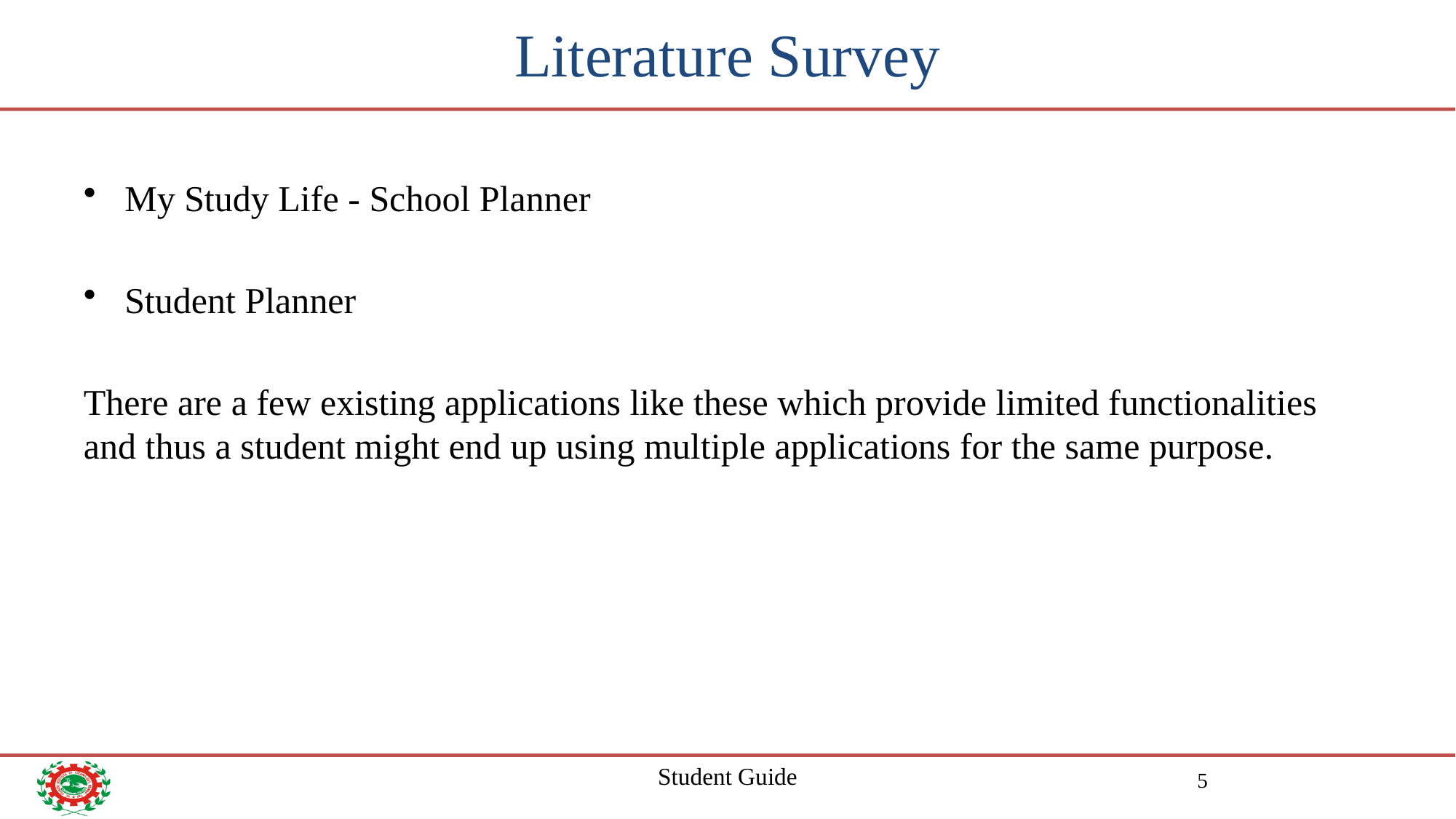

# Literature Survey

My Study Life - School Planner

Student Planner

There are a few existing applications like these which provide limited functionalities and thus a student might end up using multiple applications for the same purpose.

Student Guide
5